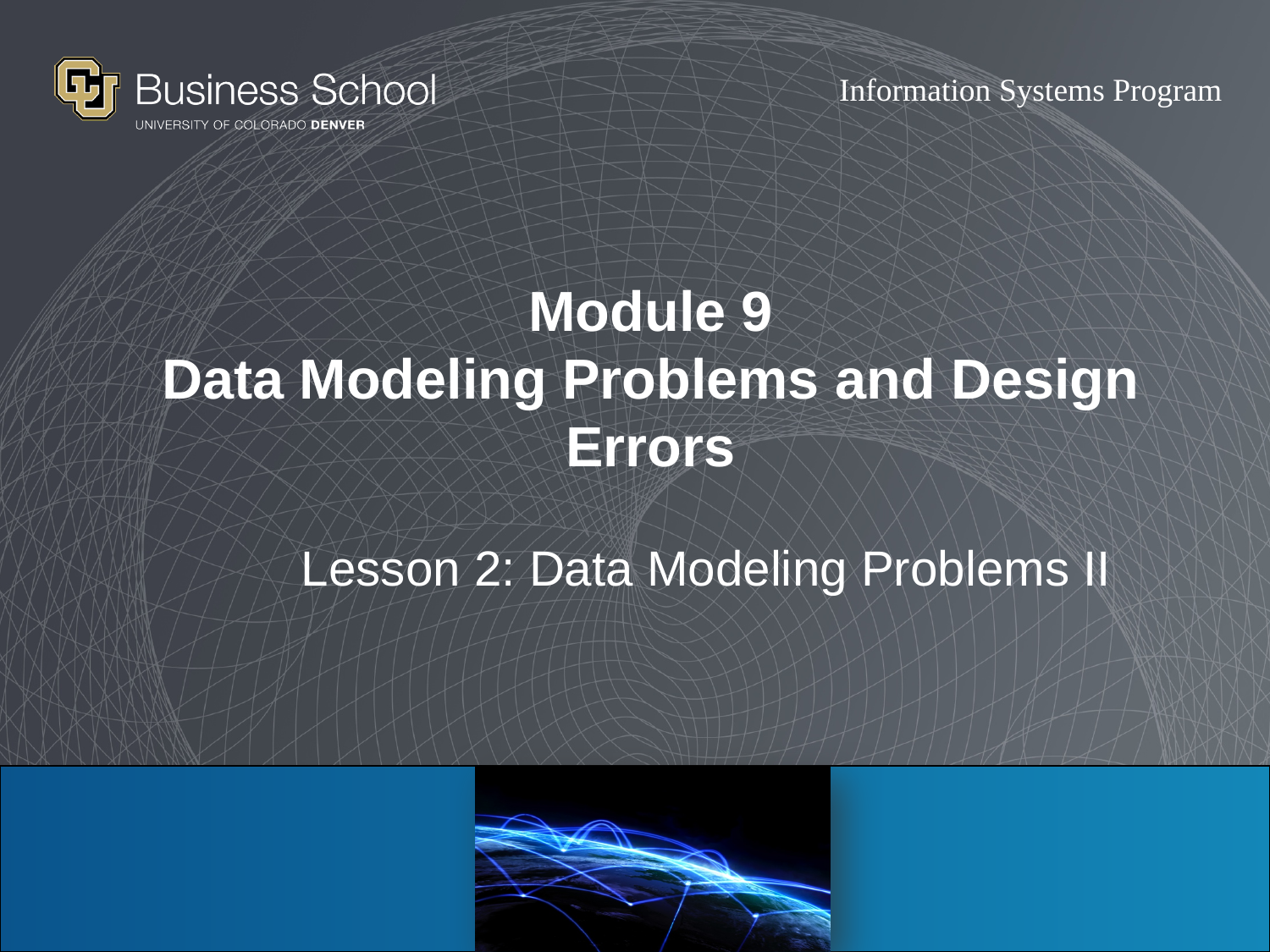

# Module 9 Data Modeling Problems and Design Errors
Lesson 2: Data Modeling Problems II